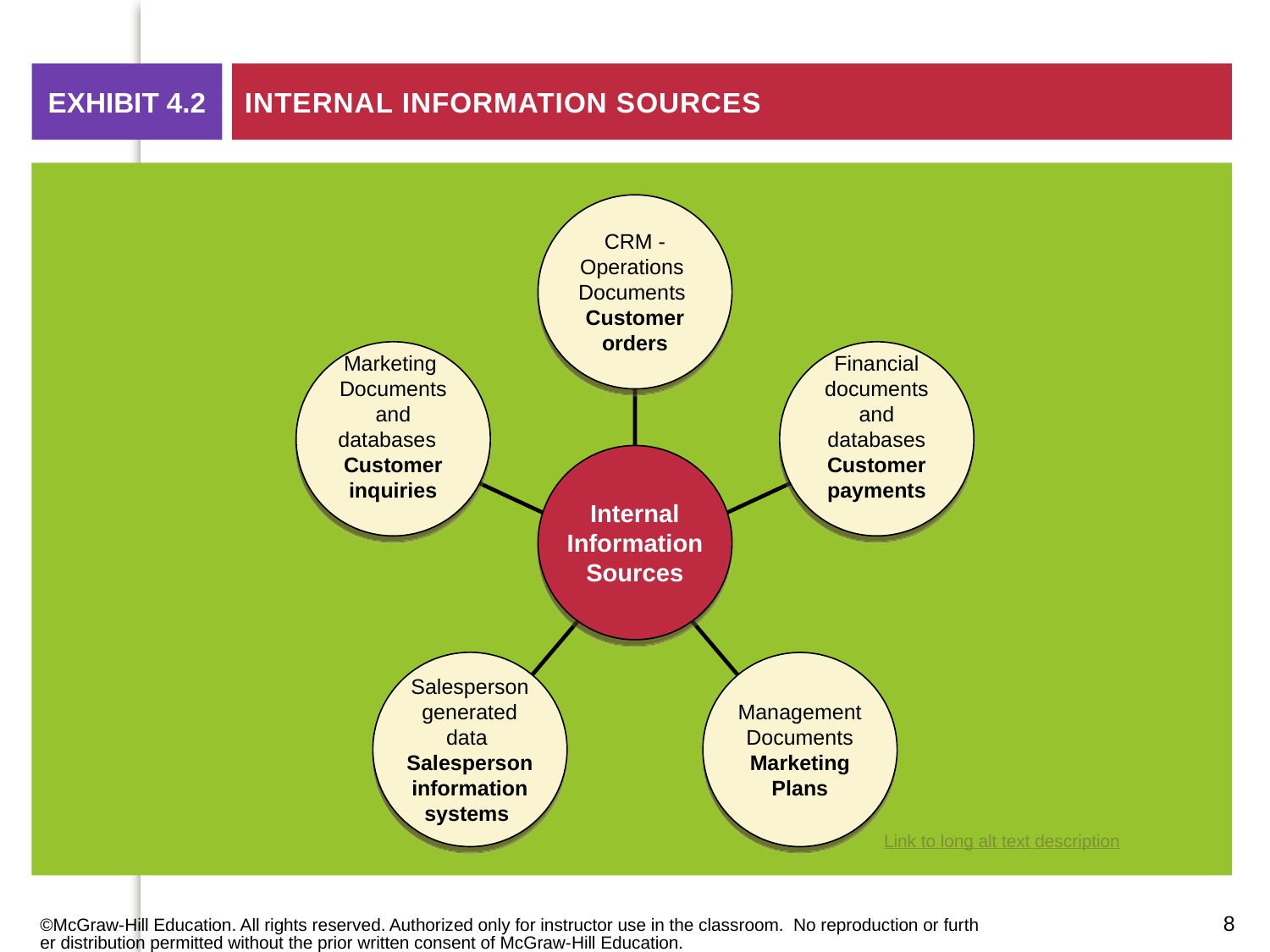

Exhibit 4.2
# Internal Information Sources

CRM - Operations
Documents
Customer orders

Marketing
Documents and databases
Customer inquiries

Financial documents and databases
Customer payments

Internal Information Sources

Salesperson generated data
Salesperson information systems
Management Documents
Marketing Plans
Link to long alt text description
©McGraw-Hill Education. All rights reserved. Authorized only for instructor use in the classroom.  No reproduction or further distribution permitted without the prior written consent of McGraw-Hill Education.

8